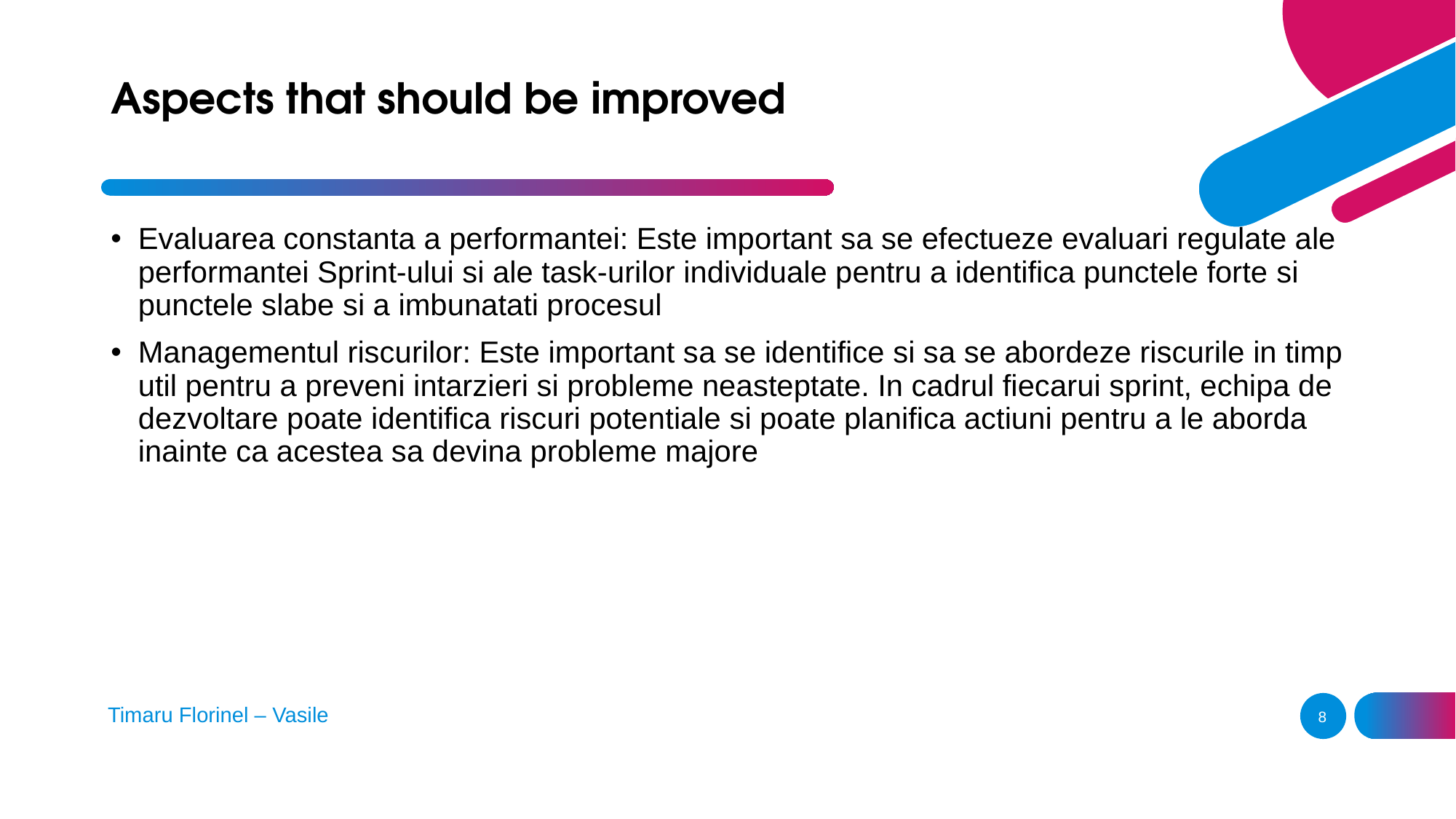

# Aspects that should be improved
Evaluarea constanta a performantei: Este important sa se efectueze evaluari regulate ale performantei Sprint-ului si ale task-urilor individuale pentru a identifica punctele forte si punctele slabe si a imbunatati procesul
Managementul riscurilor: Este important sa se identifice si sa se abordeze riscurile in timp util pentru a preveni intarzieri si probleme neasteptate. In cadrul fiecarui sprint, echipa de dezvoltare poate identifica riscuri potentiale si poate planifica actiuni pentru a le aborda inainte ca acestea sa devina probleme majore
Timaru Florinel – Vasile
8